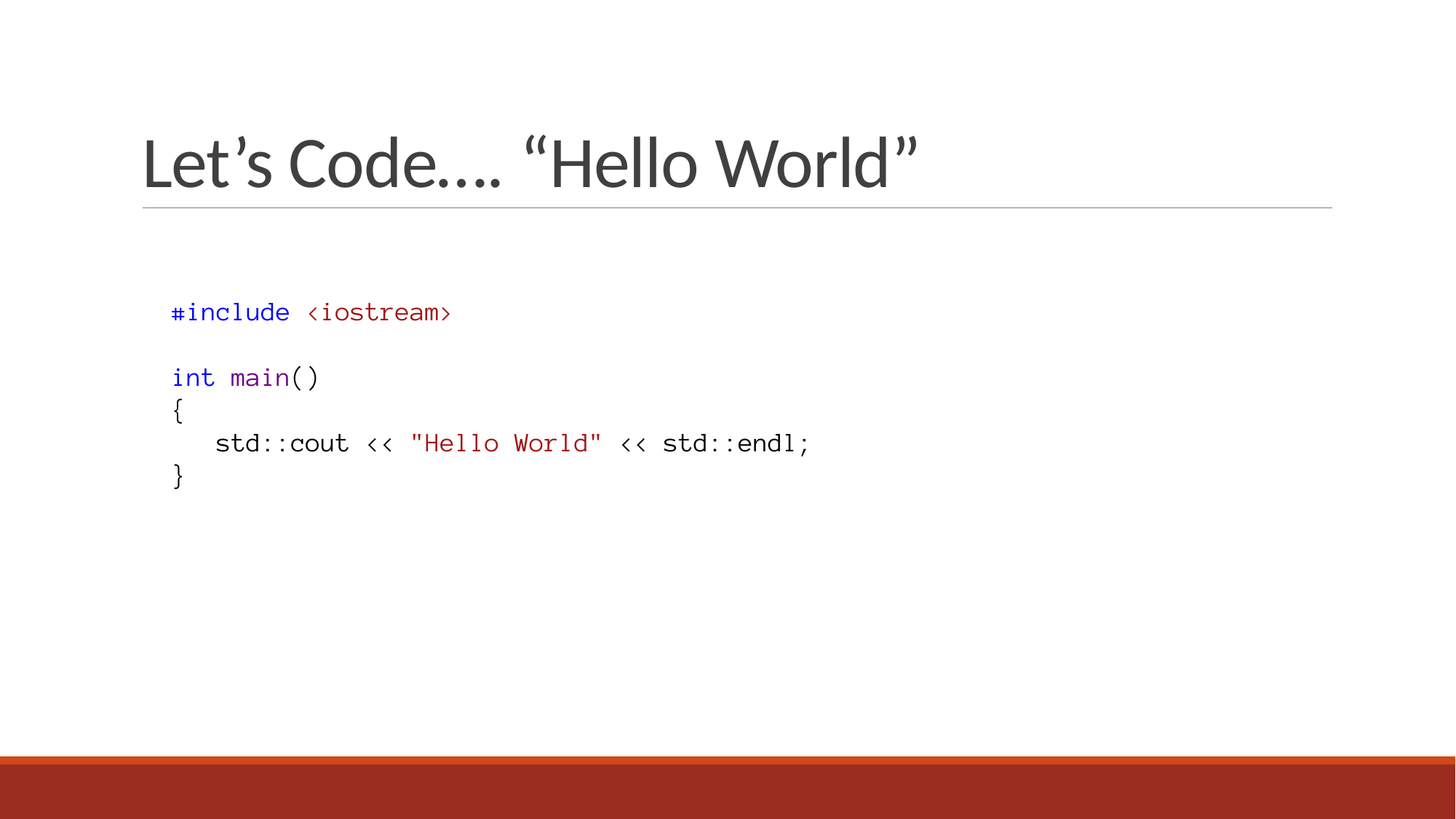

# Let’s Code…. “Hello World”
#include <iostream>

int main()
{
   std::cout << "Hello World" << std::endl;
}